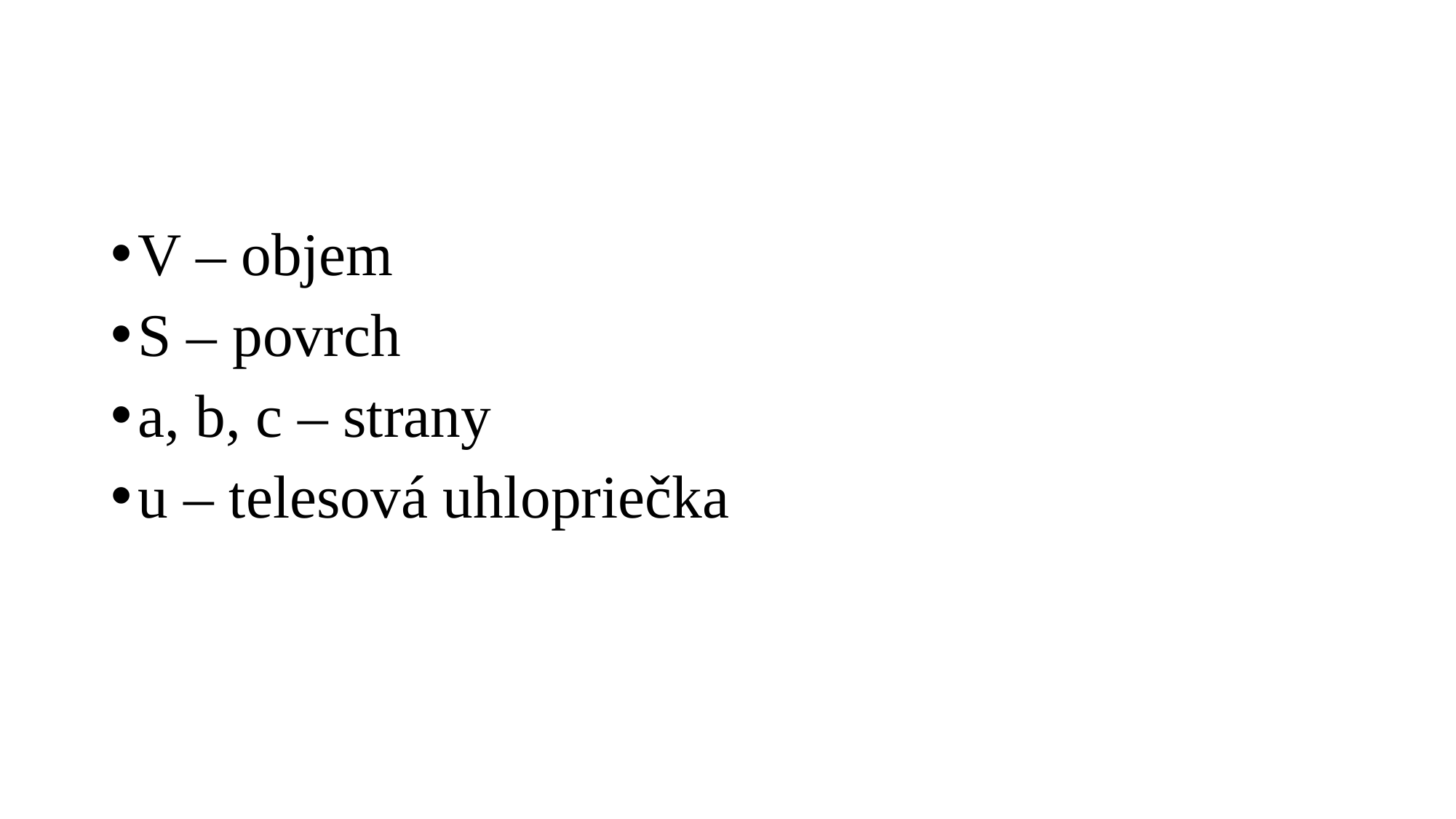

V – objem
S – povrch
a, b, c – strany
u – telesová uhlopriečka